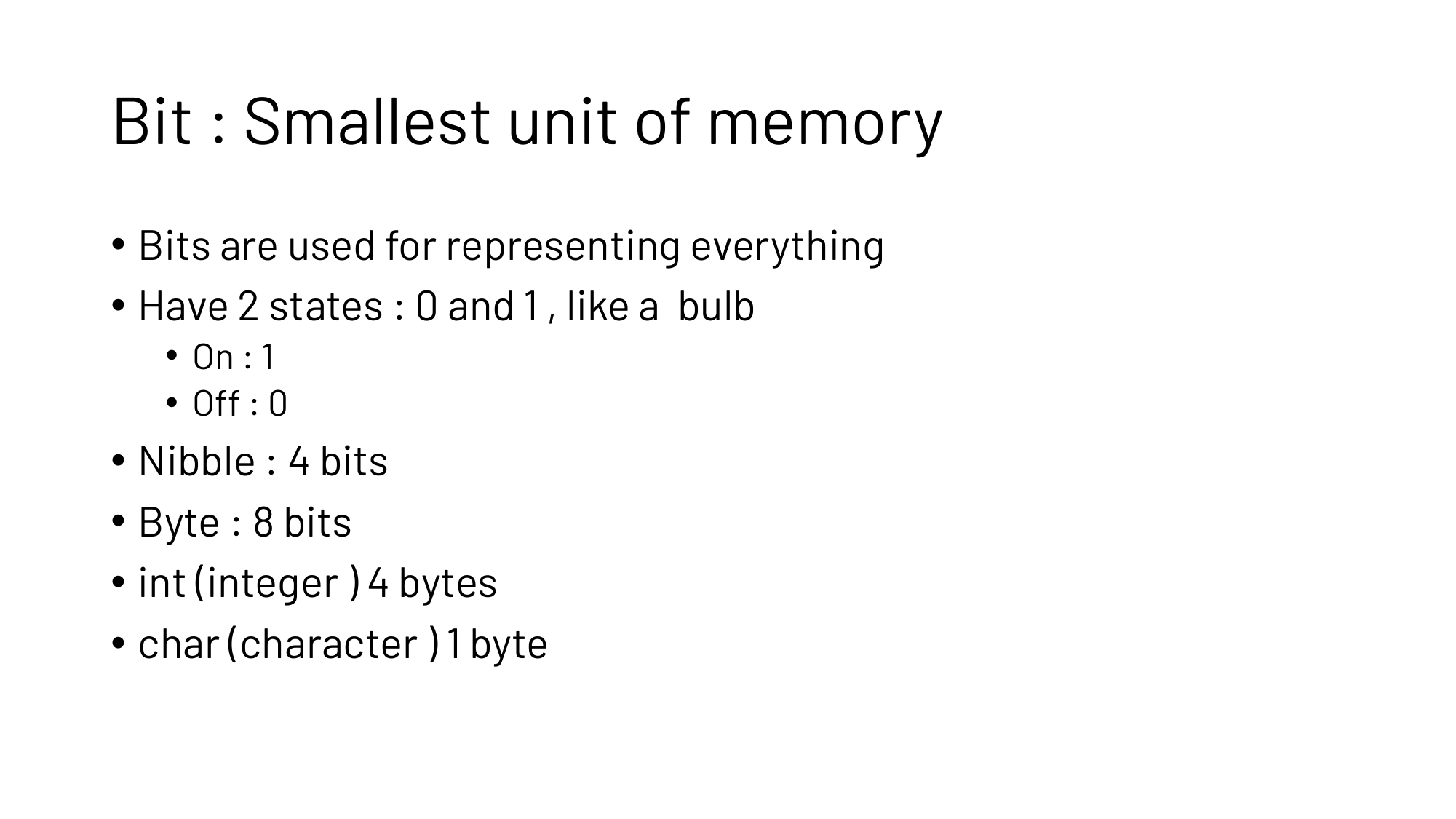

# Bit : Smallest unit of memory
Bits are used for representing everything
Have 2 states : 0 and 1 , like a  bulb
On : 1
Off : 0
Nibble : 4 bits
Byte : 8 bits
int (integer ) 4 bytes
char (character ) 1 byte